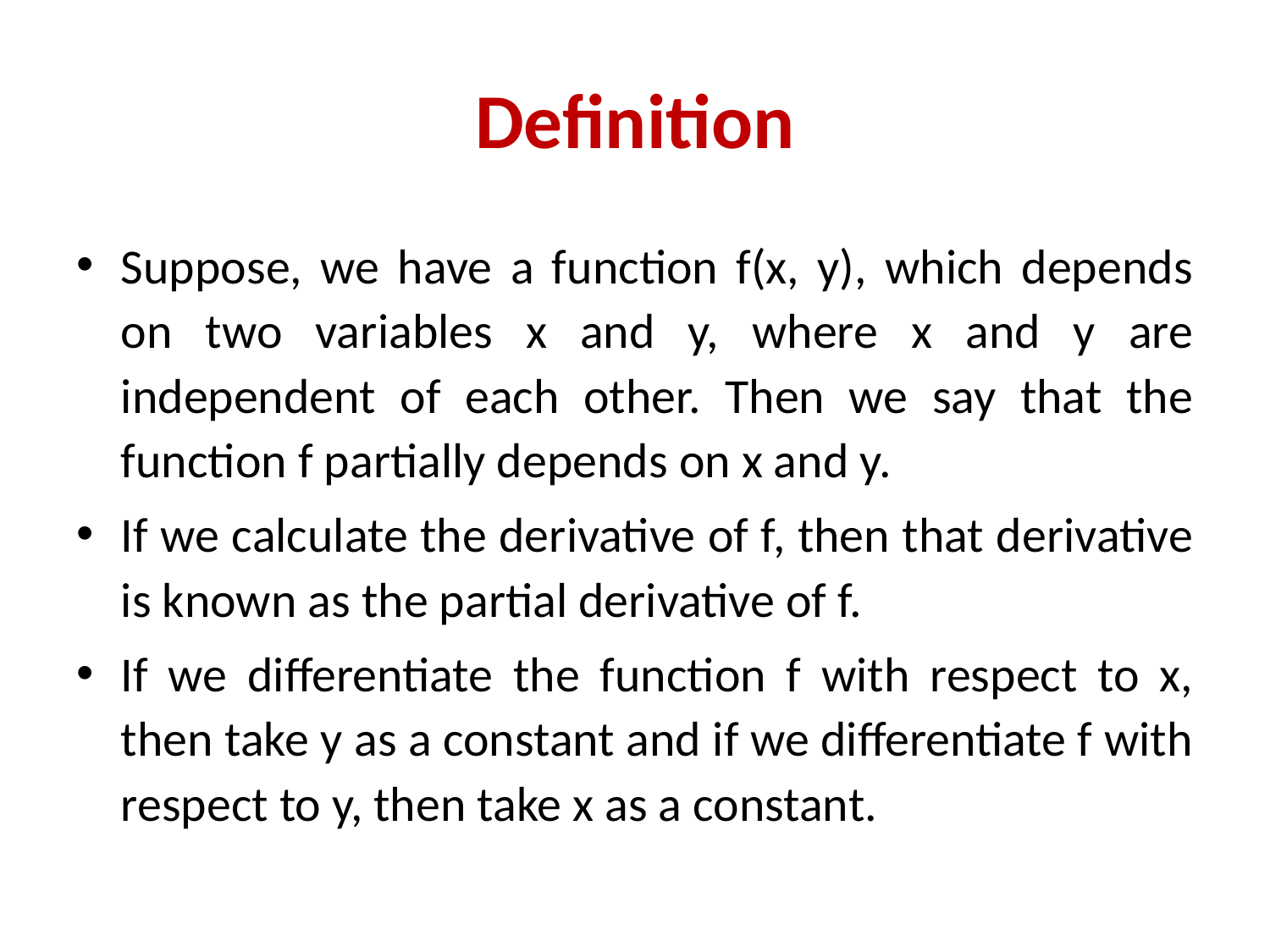

# Definition
Suppose, we have a function f(x, y), which depends on two variables x and y, where x and y are independent of each other. Then we say that the function f partially depends on x and y.
If we calculate the derivative of f, then that derivative is known as the partial derivative of f.
If we differentiate the function f with respect to x, then take y as a constant and if we differentiate f with respect to y, then take x as a constant.